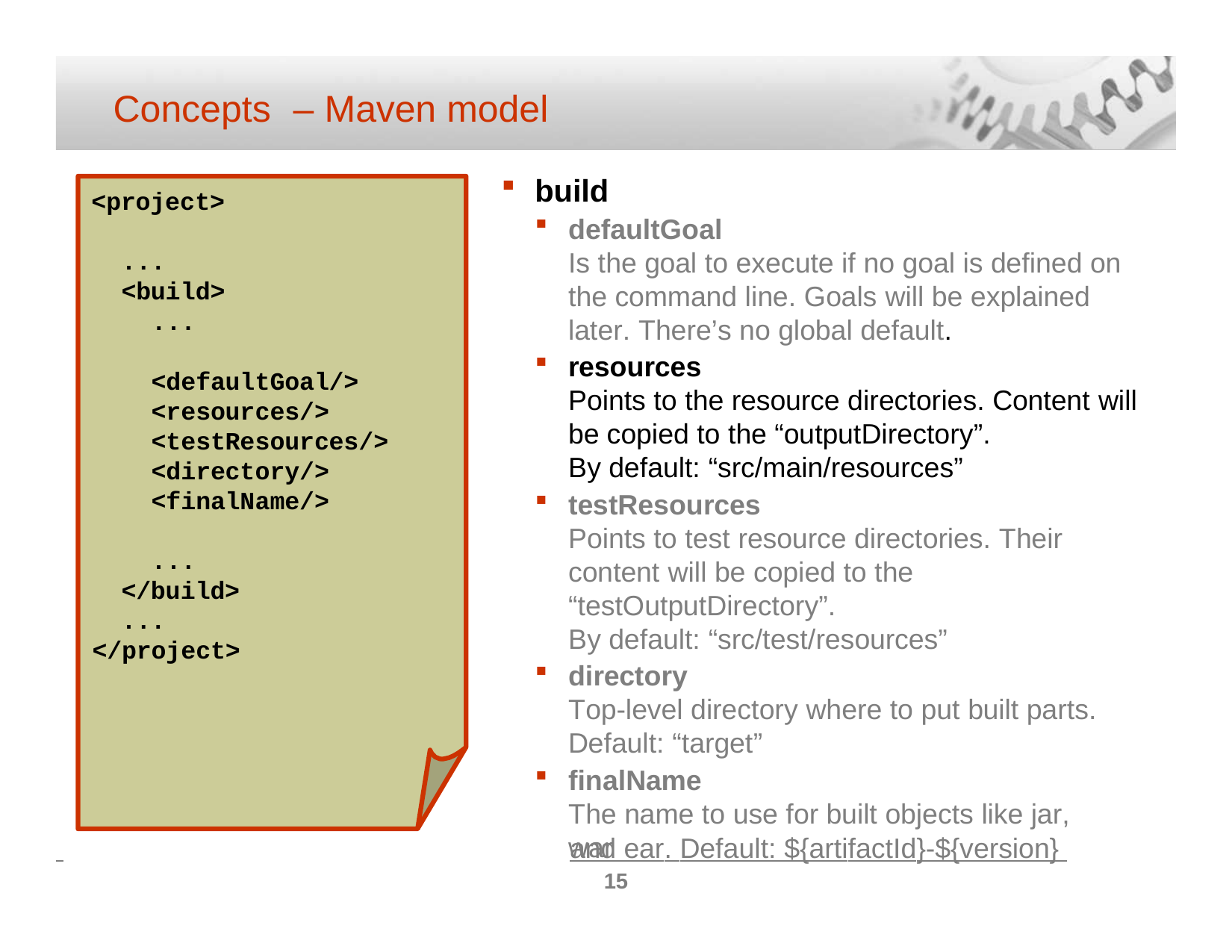

Concepts	– Maven model

build

<project>
defaultGoal
Is the goal to execute if no goal is defined on the command line. Goals will be explained later. There’s no global default.
resources
Points to the resource directories. Content will be copied to the “outputDirectory”.
By default: “src/main/resources”
testResources
Points to test resource directories. Their content will be copied to the “testOutputDirectory”.
By default: “src/test/resources”
directory
Top-level directory where to put built parts. Default: “target”
finalName
The name to use for built objects like jar, war
...
<build>
...
<defaultGoal/>
<resources/>
<testResources/>
<directory/>
<finalName/>
...
</build>
...
</project>

 	and ear. Default: ${artifactId}-${version}
15
© ELCA - Nov 2007  MZE (POS)